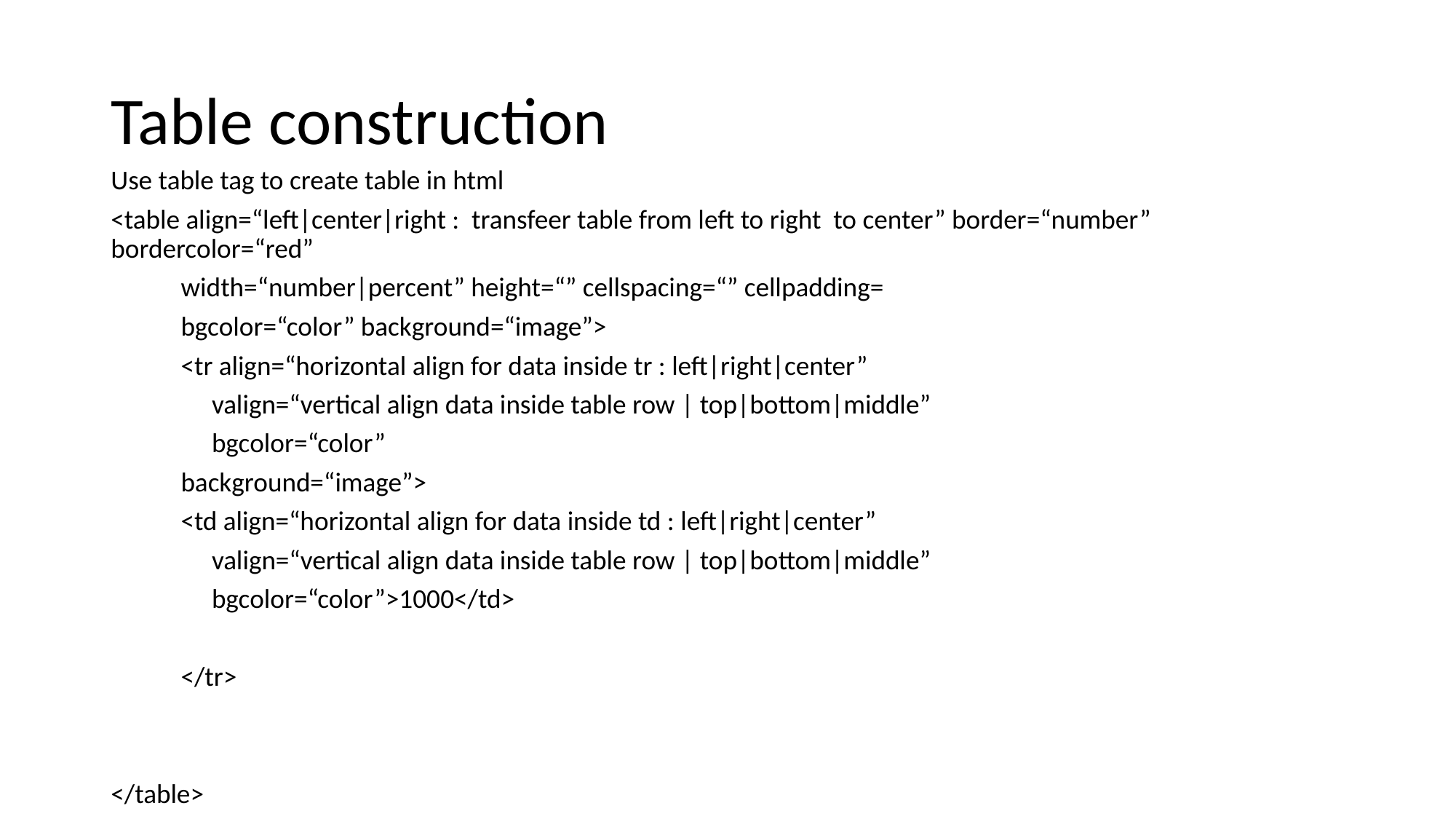

# Table construction
Use table tag to create table in html
<table align=“left|center|right :  transfeer table from left to right  to center” border=“number” bordercolor=“red”
	width=“number|percent” height=“” cellspacing=“” cellpadding=
	bgcolor=“color” background=“image”>
	<tr align=“horizontal align for data inside tr : left|right|center”
	     valign=“vertical align data inside table row | top|bottom|middle”
	     bgcolor=“color”
	background=“image”>
			<td align=“horizontal align for data inside td : left|right|center”
	     valign=“vertical align data inside table row | top|bottom|middle”
	     bgcolor=“color”>1000</td>

	</tr>

</table>
Redundancy => maintability